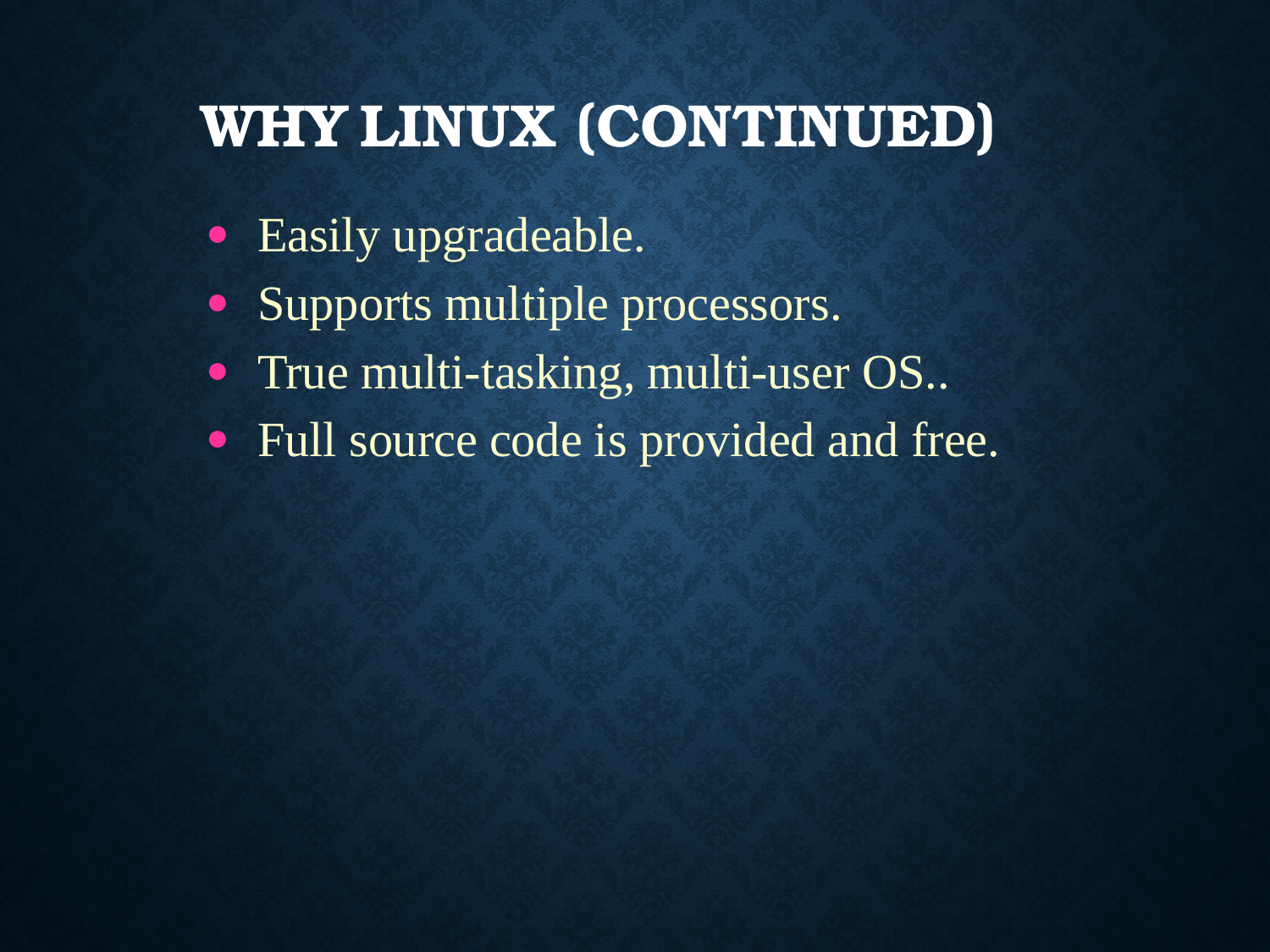

# Why	Linux (continued)
Easily upgradeable.
Supports multiple processors.
True multi-tasking, multi-user OS..
Full source code is provided and free.